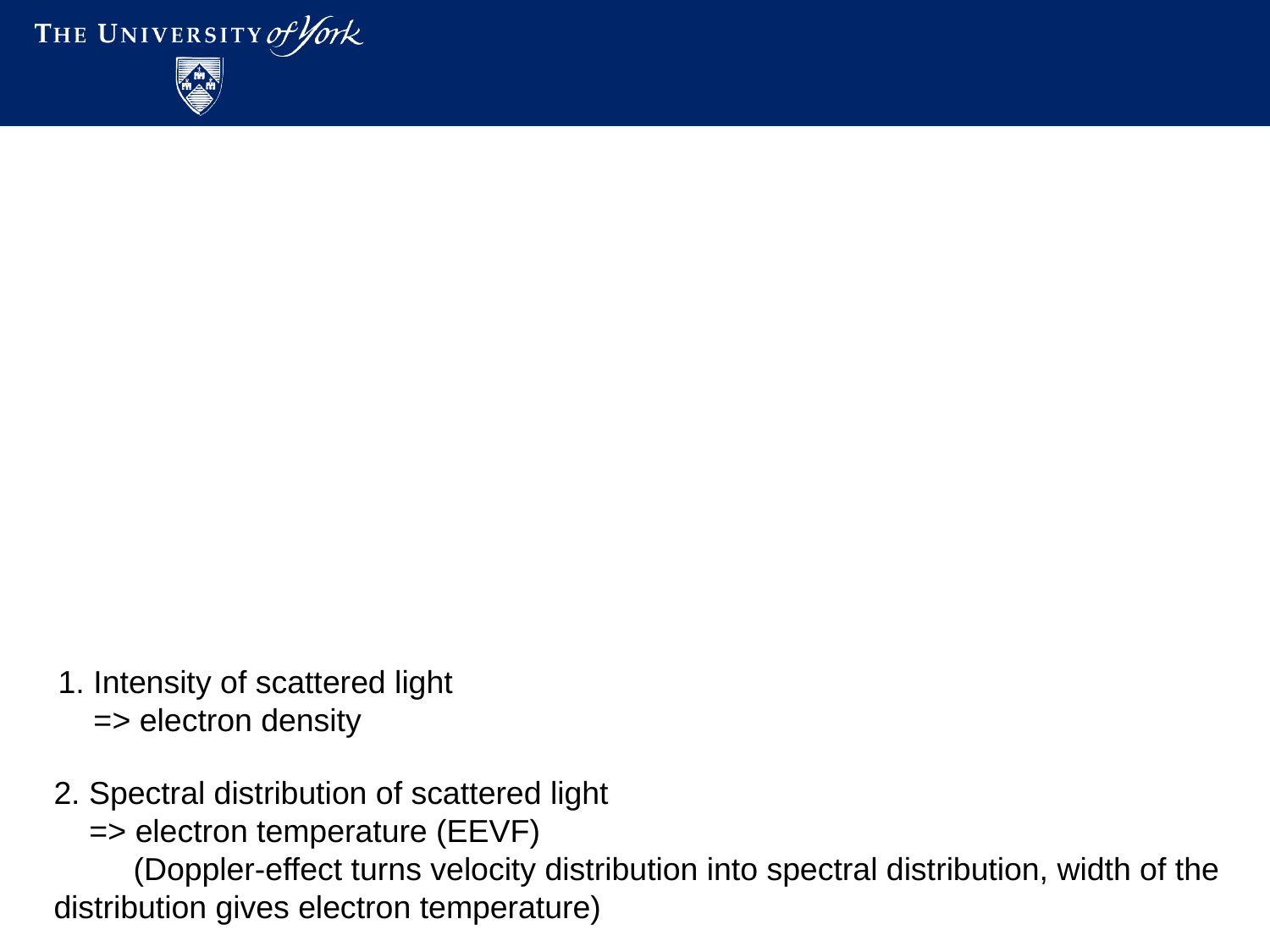

1. Intensity of scattered light
    => electron density
2. Spectral distribution of scattered light
    => electron temperature (EEVF)
         (Doppler-effect turns velocity distribution into spectral distribution, width of the distribution gives electron temperature)